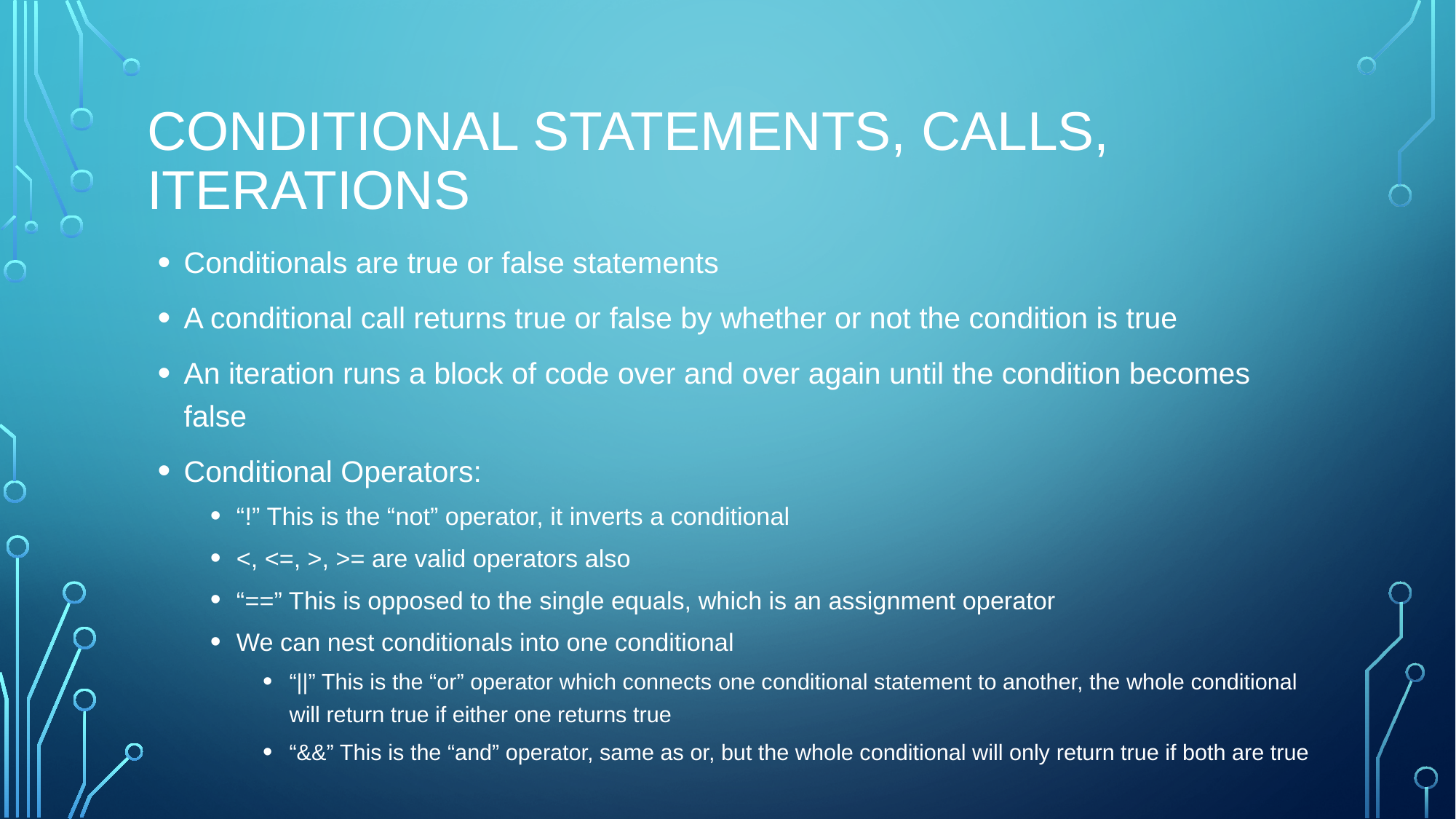

# Conditional Statements, calls, iterations
Conditionals are true or false statements
A conditional call returns true or false by whether or not the condition is true
An iteration runs a block of code over and over again until the condition becomes false
Conditional Operators:
“!” This is the “not” operator, it inverts a conditional
<, <=, >, >= are valid operators also
“==” This is opposed to the single equals, which is an assignment operator
We can nest conditionals into one conditional
“||” This is the “or” operator which connects one conditional statement to another, the whole conditional will return true if either one returns true
“&&” This is the “and” operator, same as or, but the whole conditional will only return true if both are true